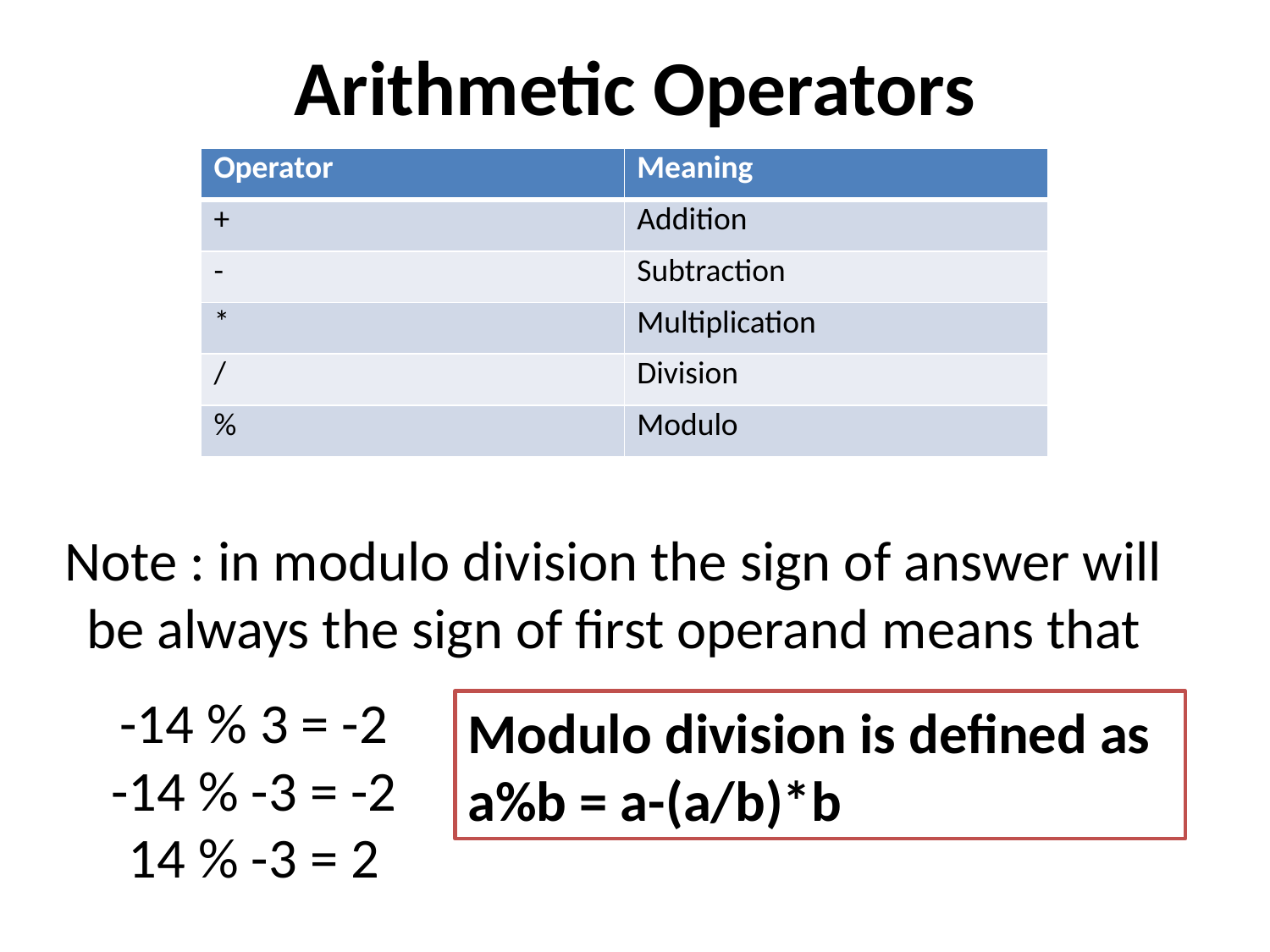

# Arithmetic Operators
| Operator | Meaning |
| --- | --- |
| + | Addition |
| - | Subtraction |
| \* | Multiplication |
| / | Division |
| % | Modulo |
Note : in modulo division the sign of answer will be always the sign of first operand means that
-14 % 3 = -2
-14 % -3 = -2
14 % -3 = 2
Modulo division is defined as
a%b = a-(a/b)*b